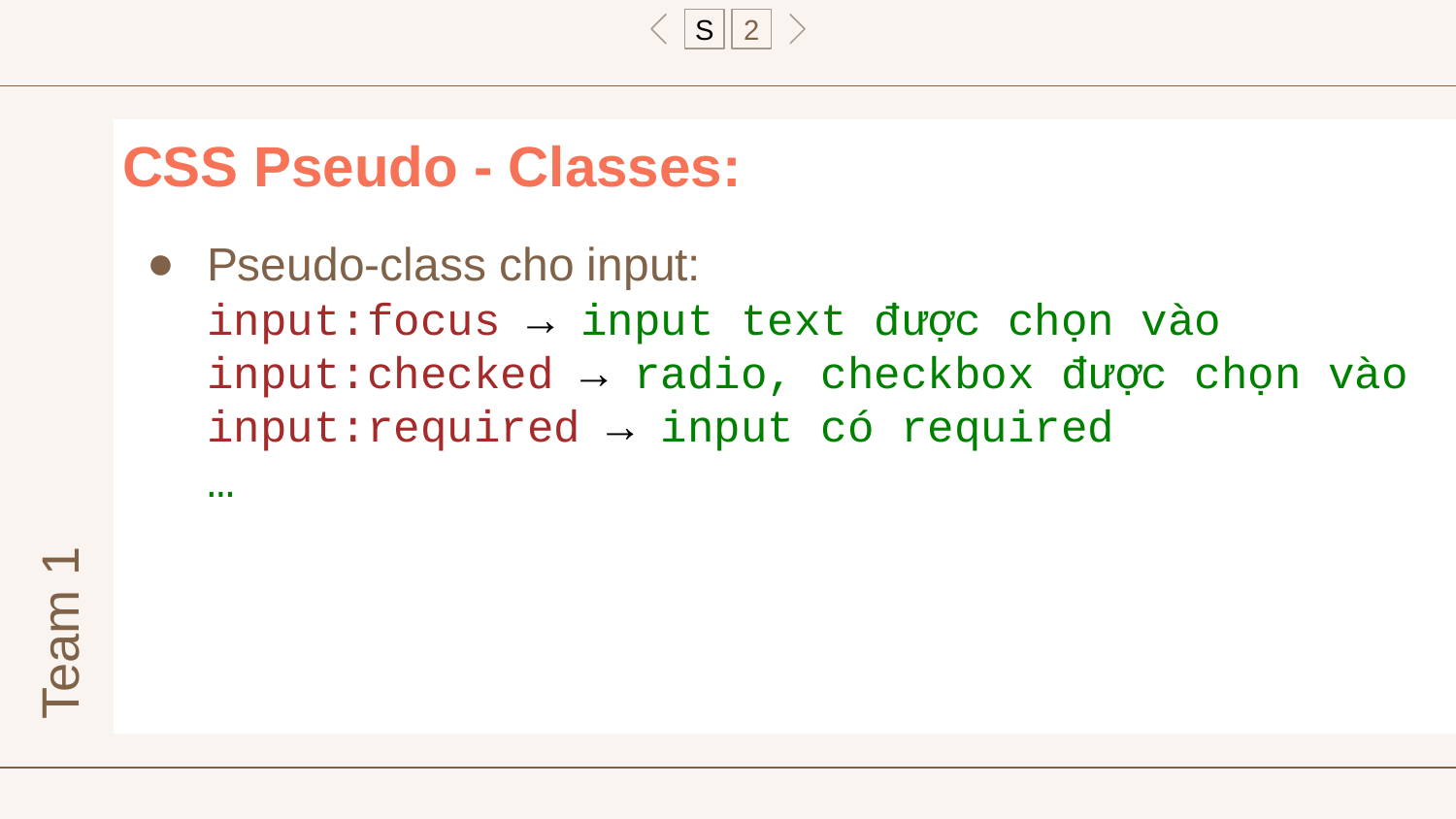

S
2

# CSS Pseudo - Classes:
Pseudo-class cho input:
input:focus → input text được chọn vào
input:checked → radio, checkbox được chọn vào
input:required → input có required
…
Team 1